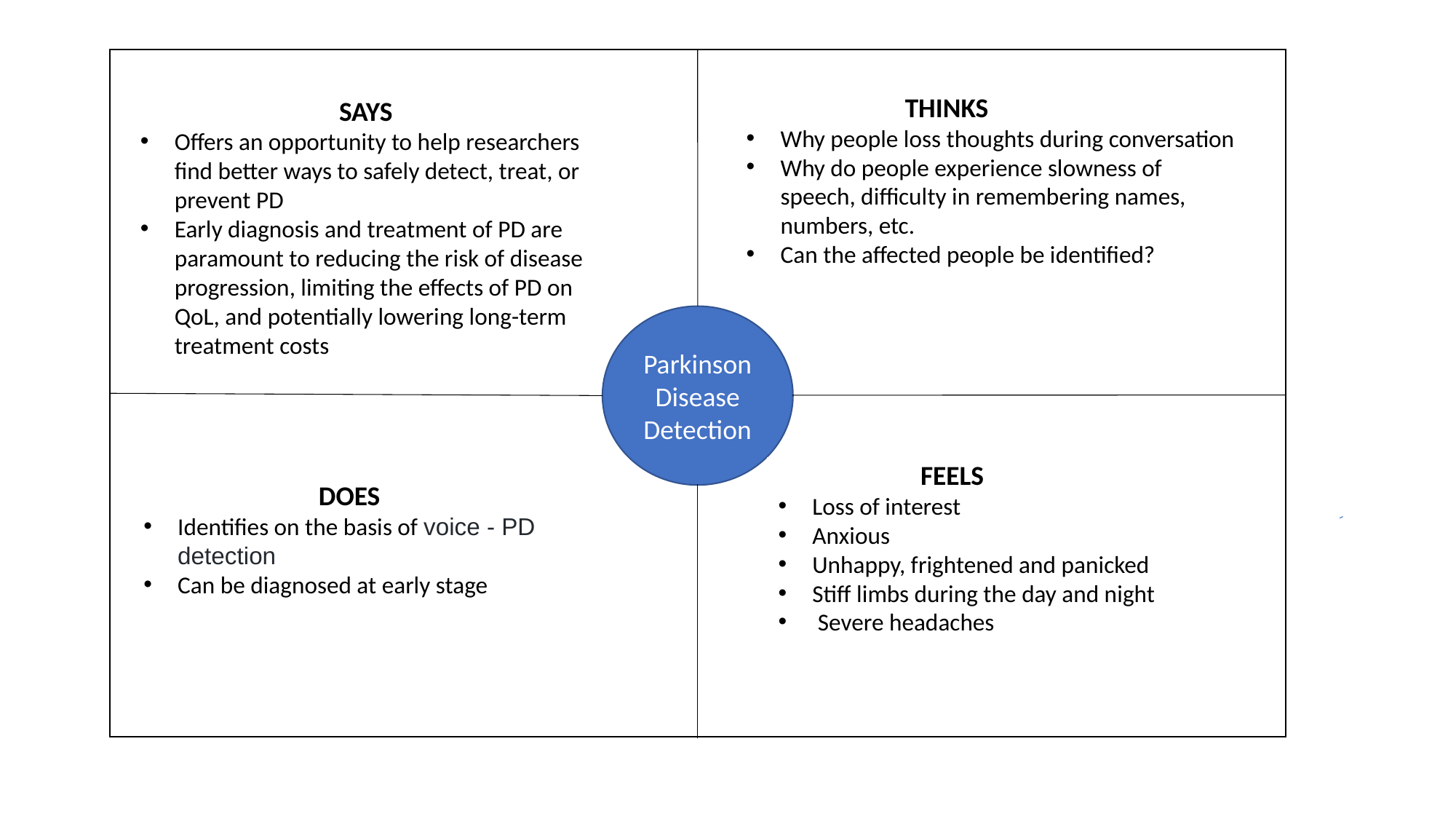

SAYS
Offers an opportunity to help researchers find better ways to safely detect, treat, or prevent PD
Early diagnosis and treatment of PD are paramount to reducing the risk of disease progression, limiting the effects of PD on QoL, and potentially lowering long-term treatment costs
	        THINKS
Why people loss thoughts during conversation
Why do people experience slowness of speech, difficulty in remembering names, numbers, etc.
Can the affected people be identified?

Parkinson
Disease Detection
DOES
Identifies on the basis of voice - PD detection
Can be diagnosed at early stage
                       FEELS
Loss of interest
Anxious
Unhappy, frightened and panicked
Stiff limbs during the day and night
 Severe headaches